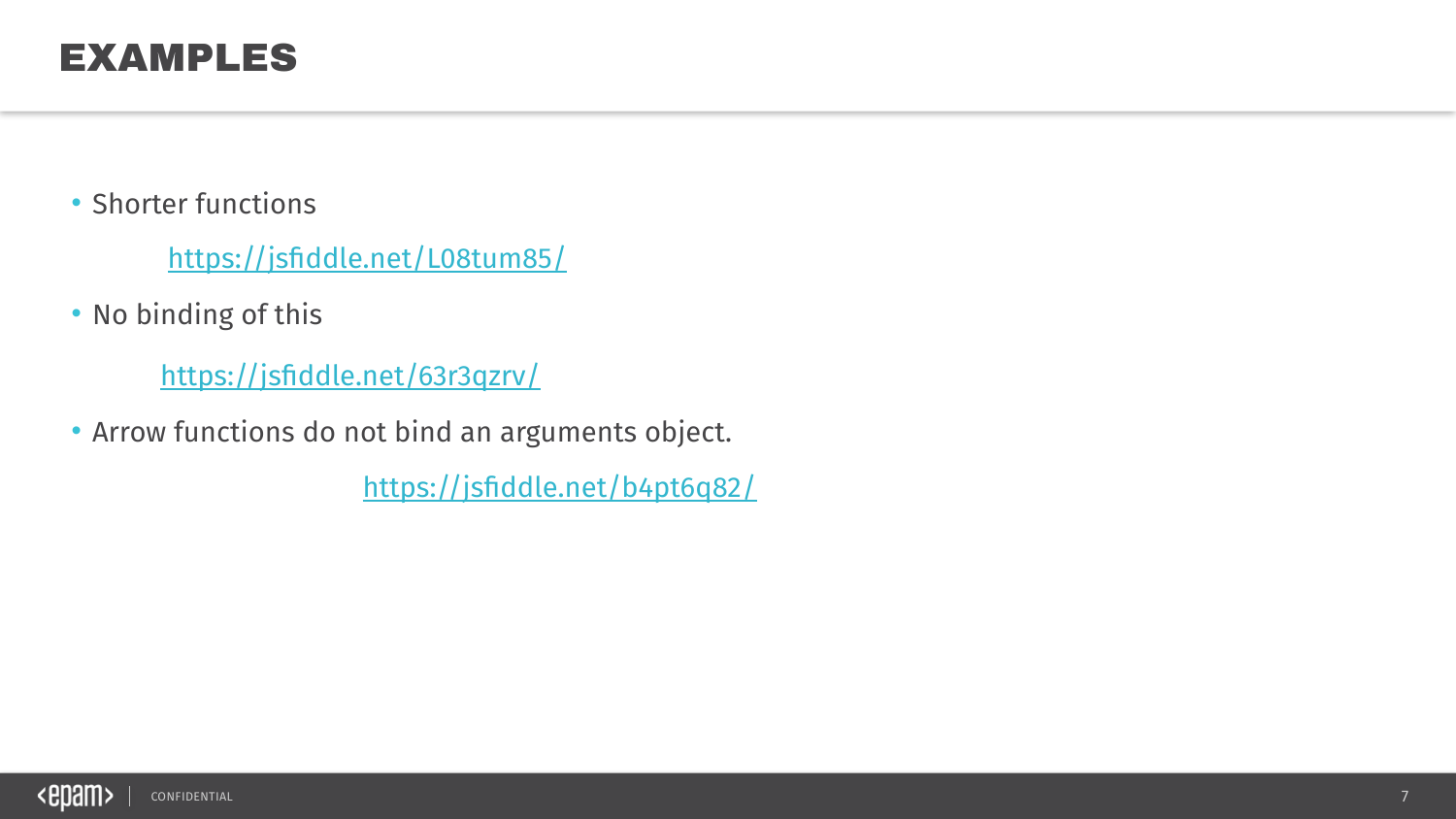

ExampleS
Shorter functions
 https://jsfiddle.net/L08tum85/
No binding of this
https://jsfiddle.net/63r3qzrv/
Arrow functions do not bind an arguments object.
		https://jsfiddle.net/b4pt6q82/